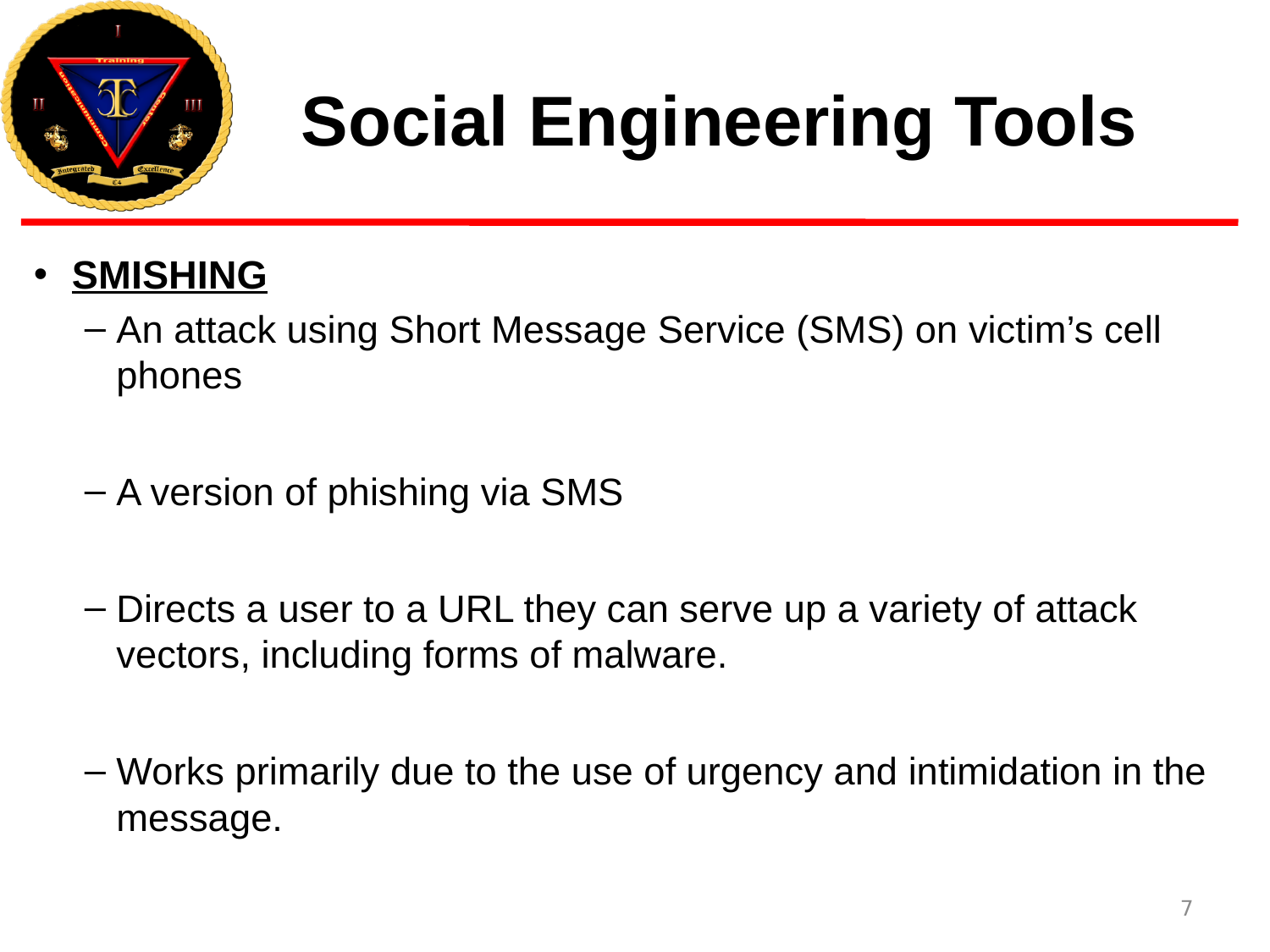

# Social Engineering Tools
SMISHING
An attack using Short Message Service (SMS) on victim’s cell phones

A version of phishing via SMS

Directs a user to a URL they can serve up a variety of attack vectors, including forms of malware.

Works primarily due to the use of urgency and intimidation in the message.
7